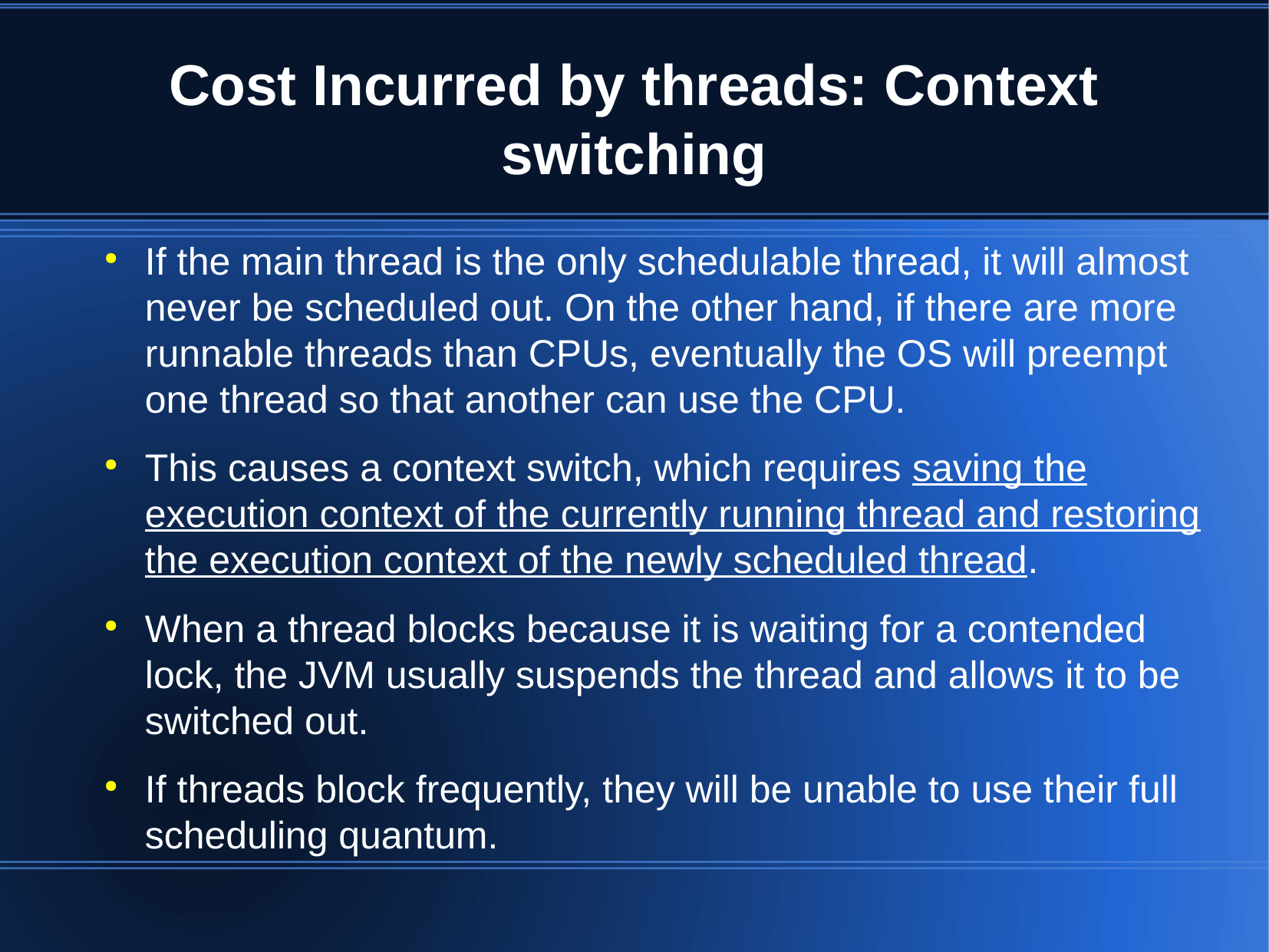

Cost Incurred by threads: Context switching
If the main thread is the only schedulable thread, it will almost never be scheduled out. On the other hand, if there are more runnable threads than CPUs, eventually the OS will preempt one thread so that another can use the CPU.
This causes a context switch, which requires saving the execution context of the currently running thread and restoring the execution context of the newly scheduled thread.
When a thread blocks because it is waiting for a contended lock, the JVM usually suspends the thread and allows it to be switched out.
If threads block frequently, they will be unable to use their full scheduling quantum.